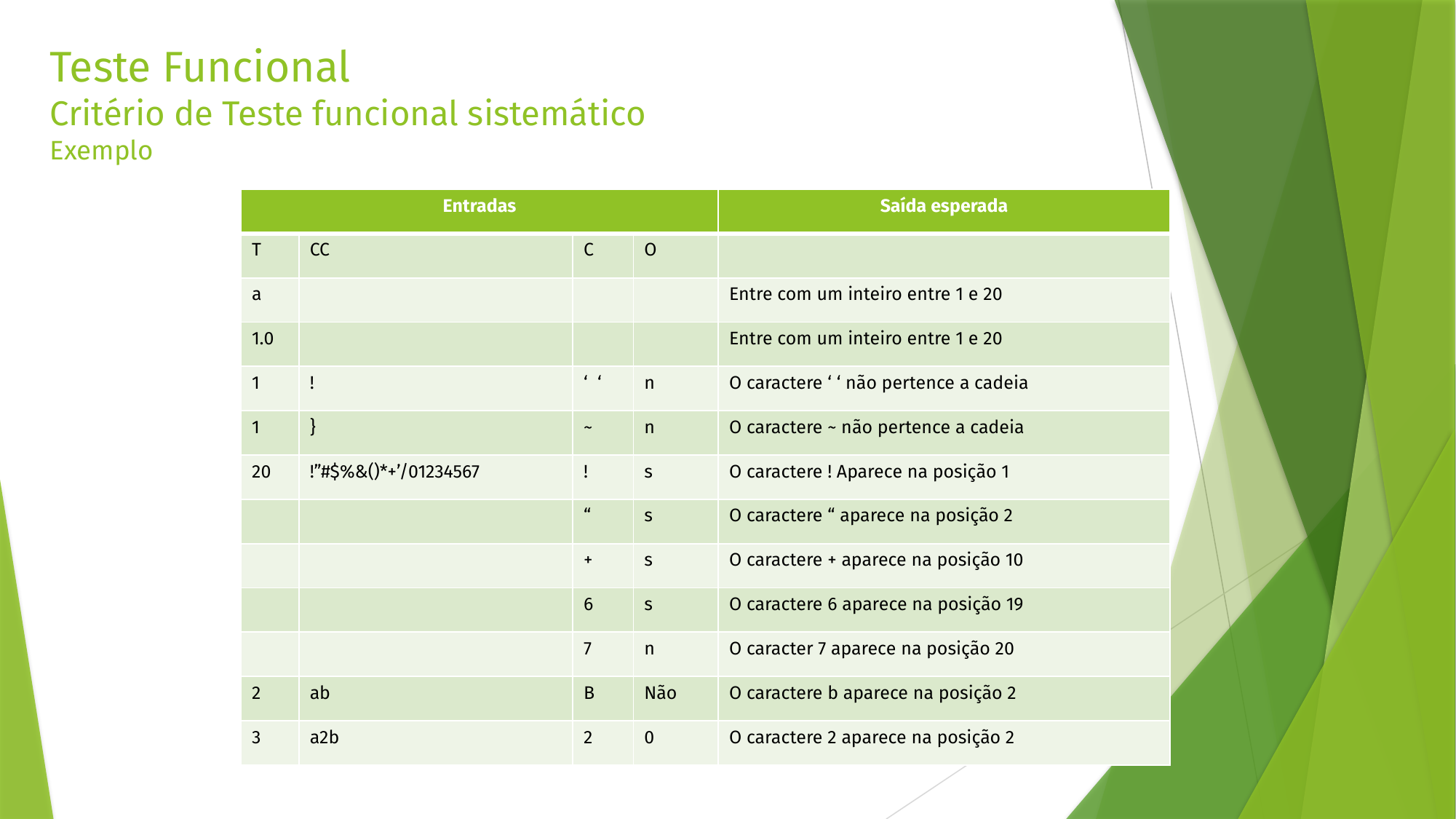

# Teste Funcional Critério de Teste funcional sistemático Exemplo
| Entradas |  |  |  | Saída esperada |
| --- | --- | --- | --- | --- |
| T | CC | C | O |  |
| a |  |  |  | Entre com um inteiro entre 1 e 20 |
| 1.0 |  |  |  | Entre com um inteiro entre 1 e 20 |
| 1 | ! | ‘ ‘ | n | O caractere ‘ ‘ não pertence a cadeia |
| 1 | } | ~ | n | O caractere ~ não pertence a cadeia |
| 20 | !”#$%&()\*+’/01234567 | ! | s | O caractere ! Aparece na posição 1 |
|  |  | “ | s | O caractere “ aparece na posição 2 |
|  |  | + | s | O caractere + aparece na posição 10 |
|  |  | 6 | s | O caractere 6 aparece na posição 19 |
|  |  | 7 | n | O caracter 7 aparece na posição 20 |
| 2 | ab | B | Não | O caractere b aparece na posição 2 |
| 3 | a2b | 2 | 0 | O caractere 2 aparece na posição 2 |
83